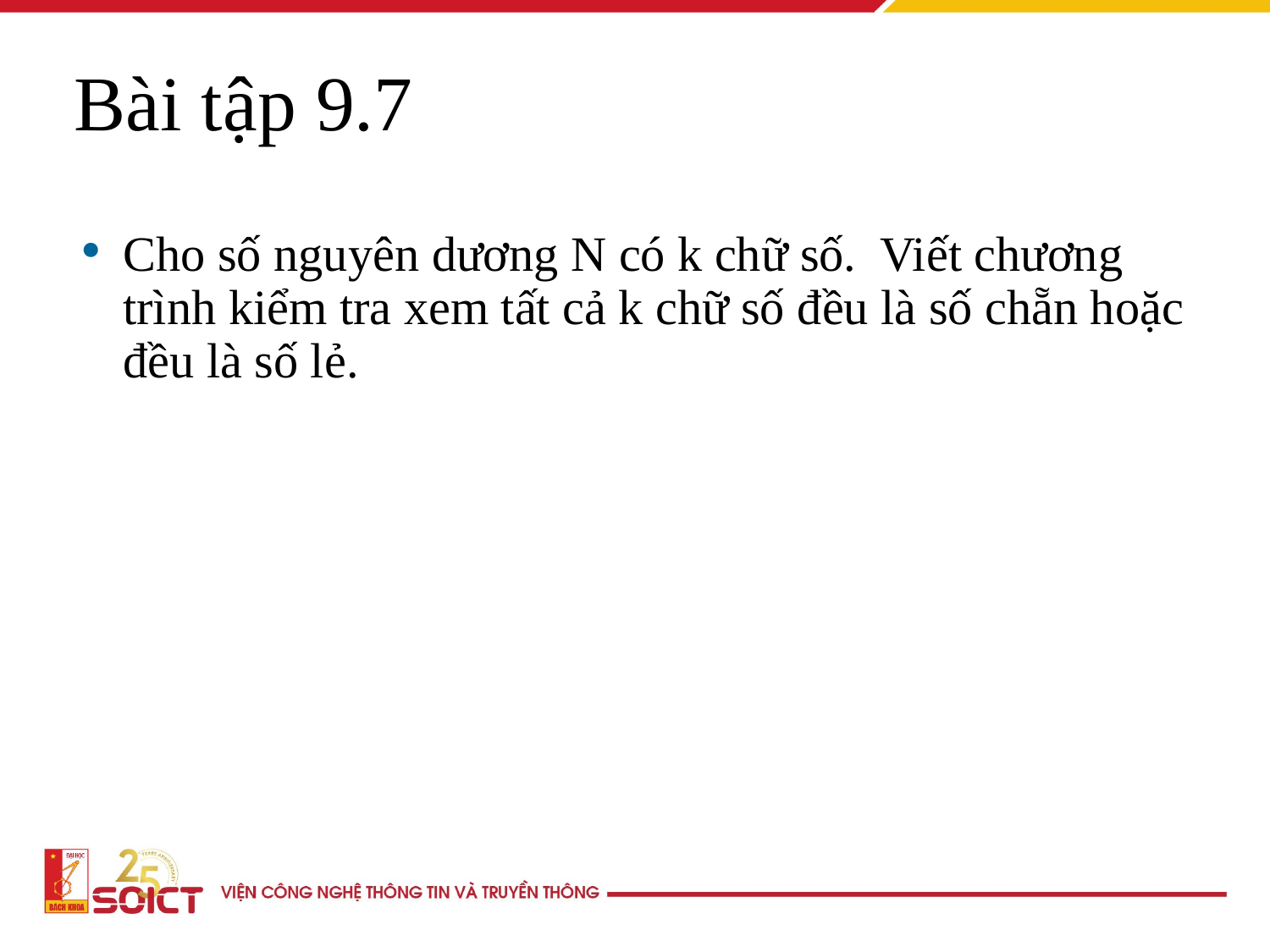

Bài tập 9.7
Cho số nguyên dương N có k chữ số.  Viết chương trình kiểm tra xem tất cả k chữ số đều là số chẵn hoặc đều là số lẻ.